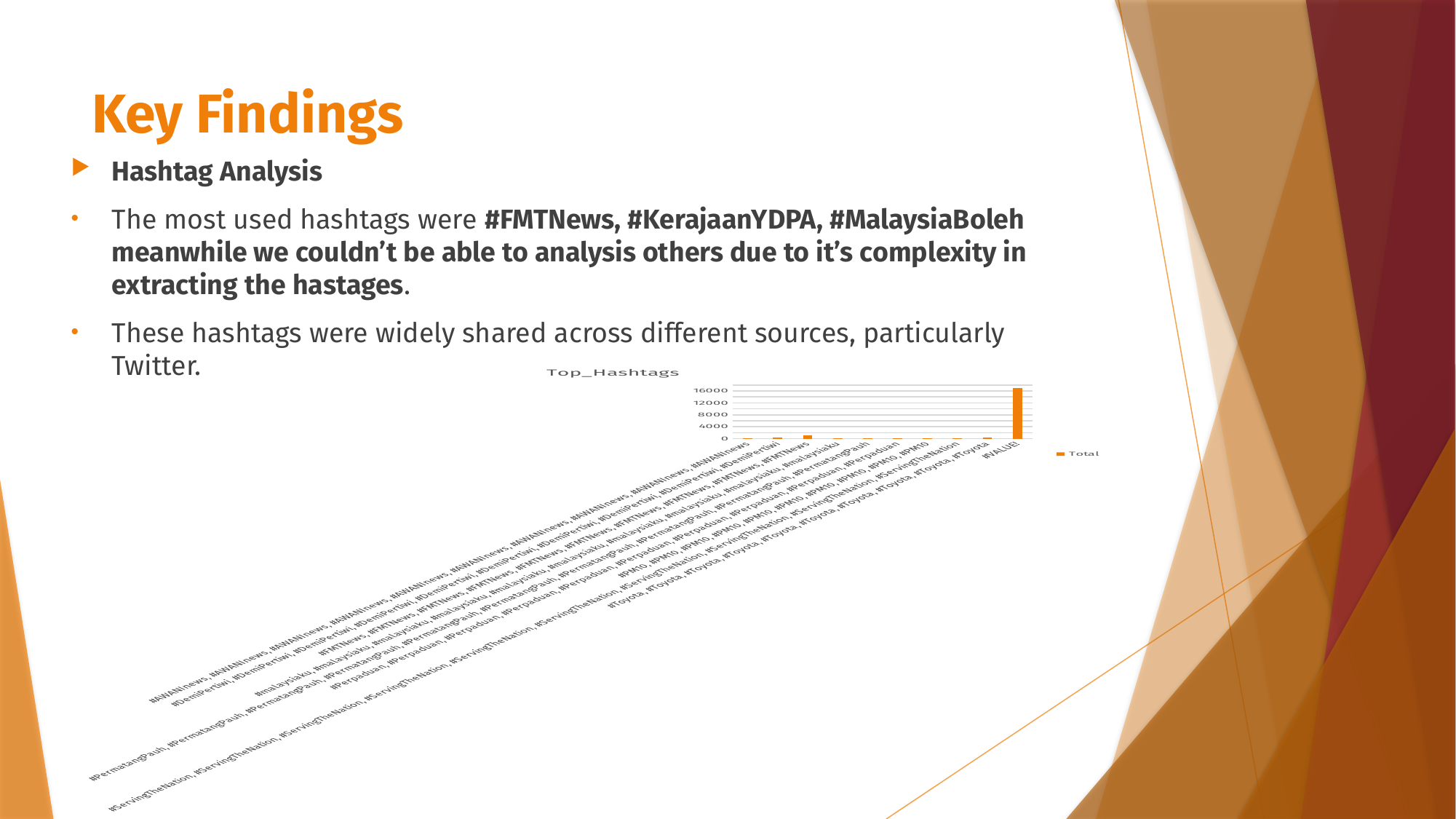

# Key Findings
Hashtag Analysis
The most used hashtags were #FMTNews, #KerajaanYDPA, #MalaysiaBoleh meanwhile we couldn’t be able to analysis others due to it’s complexity in extracting the hastages.
These hashtags were widely shared across different sources, particularly Twitter.

### Chart: Top_Hashtags

| Category | Total |
|---|---|
| #AWANInews, #AWANInews, #AWANInews, #AWANInews, #AWANInews, #AWANInews, #AWANInews, #AWANInews, #AWANInews, #AWANInews | 150.0 |
| #DemiPertiwi, #DemiPertiwi, #DemiPertiwi, #DemiPertiwi, #DemiPertiwi, #DemiPertiwi, #DemiPertiwi, #DemiPertiwi, #DemiPertiwi, #DemiPertiwi | 440.0 |
| #FMTNews, #FMTNews, #FMTNews, #FMTNews, #FMTNews, #FMTNews, #FMTNews, #FMTNews, #FMTNews, #FMTNews | 1036.0 |
| #malaysiaku, #malaysiaku, #malaysiaku, #malaysiaku, #malaysiaku, #malaysiaku, #malaysiaku, #malaysiaku, #malaysiaku, #malaysiaku | 48.0 |
| #PermatangPauh, #PermatangPauh, #PermatangPauh, #PermatangPauh, #PermatangPauh, #PermatangPauh, #PermatangPauh, #PermatangPauh, #PermatangPauh, #PermatangPauh | 45.0 |
| #Perpaduan, #Perpaduan, #Perpaduan, #Perpaduan, #Perpaduan, #Perpaduan, #Perpaduan, #Perpaduan, #Perpaduan, #Perpaduan | 87.0 |
| #PM10, #PM10, #PM10, #PM10, #PM10, #PM10, #PM10, #PM10, #PM10, #PM10 | 115.0 |
| #ServingTheNation, #ServingTheNation, #ServingTheNation, #ServingTheNation, #ServingTheNation, #ServingTheNation, #ServingTheNation, #ServingTheNation, #ServingTheNation, #ServingTheNation | 233.0 |
| #Toyota, #Toyota, #Toyota, #Toyota, #Toyota, #Toyota, #Toyota, #Toyota, #Toyota, #Toyota | 374.0 |
| #VALUE! | 16908.0 |